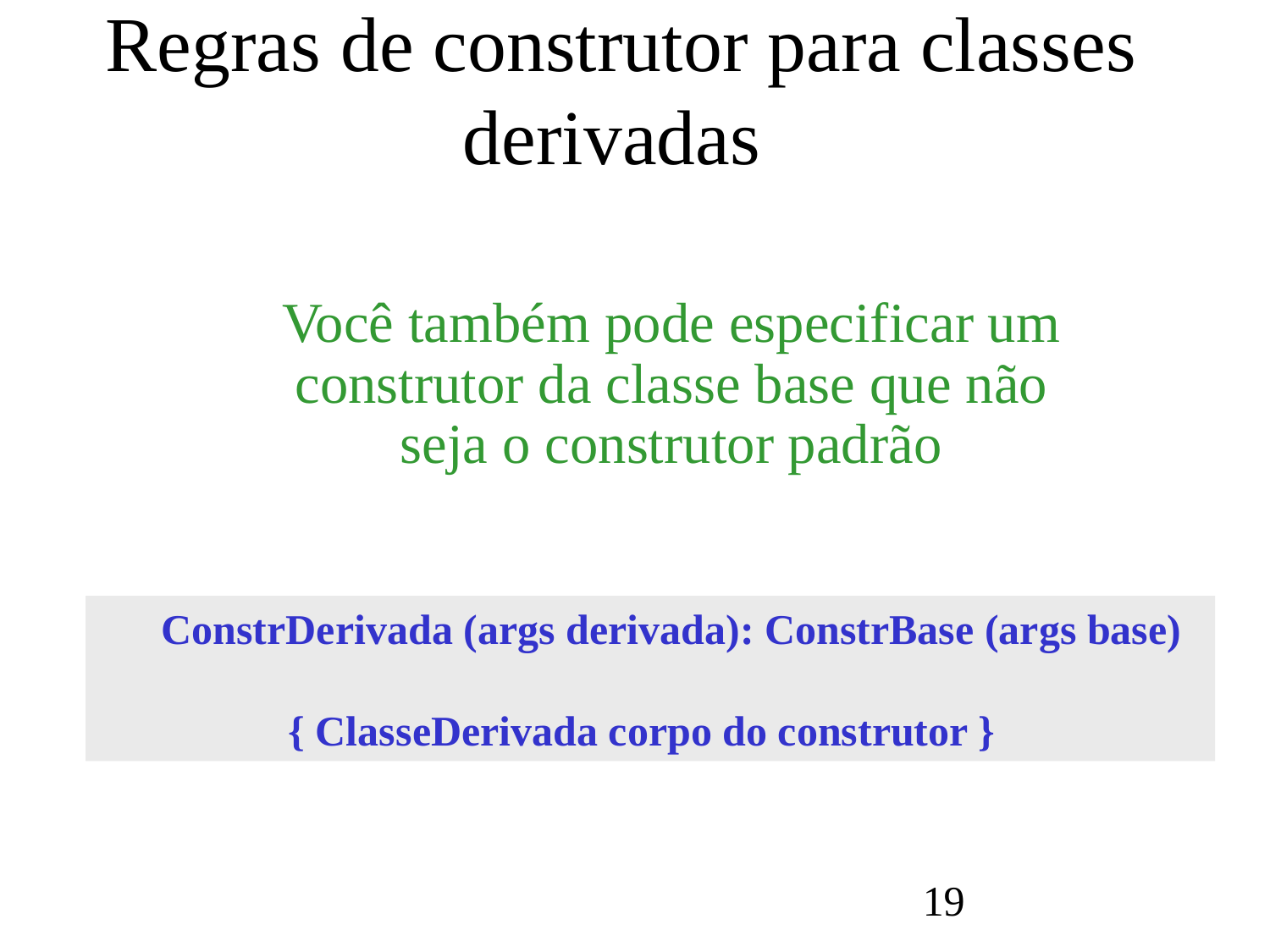

# Regras de construtor para classes derivadas
	Você também pode especificar um construtor da classe base que não seja o construtor padrão
ConstrDerivada (args derivada): ConstrBase (args base)
	{ ClasseDerivada corpo do construtor }
19